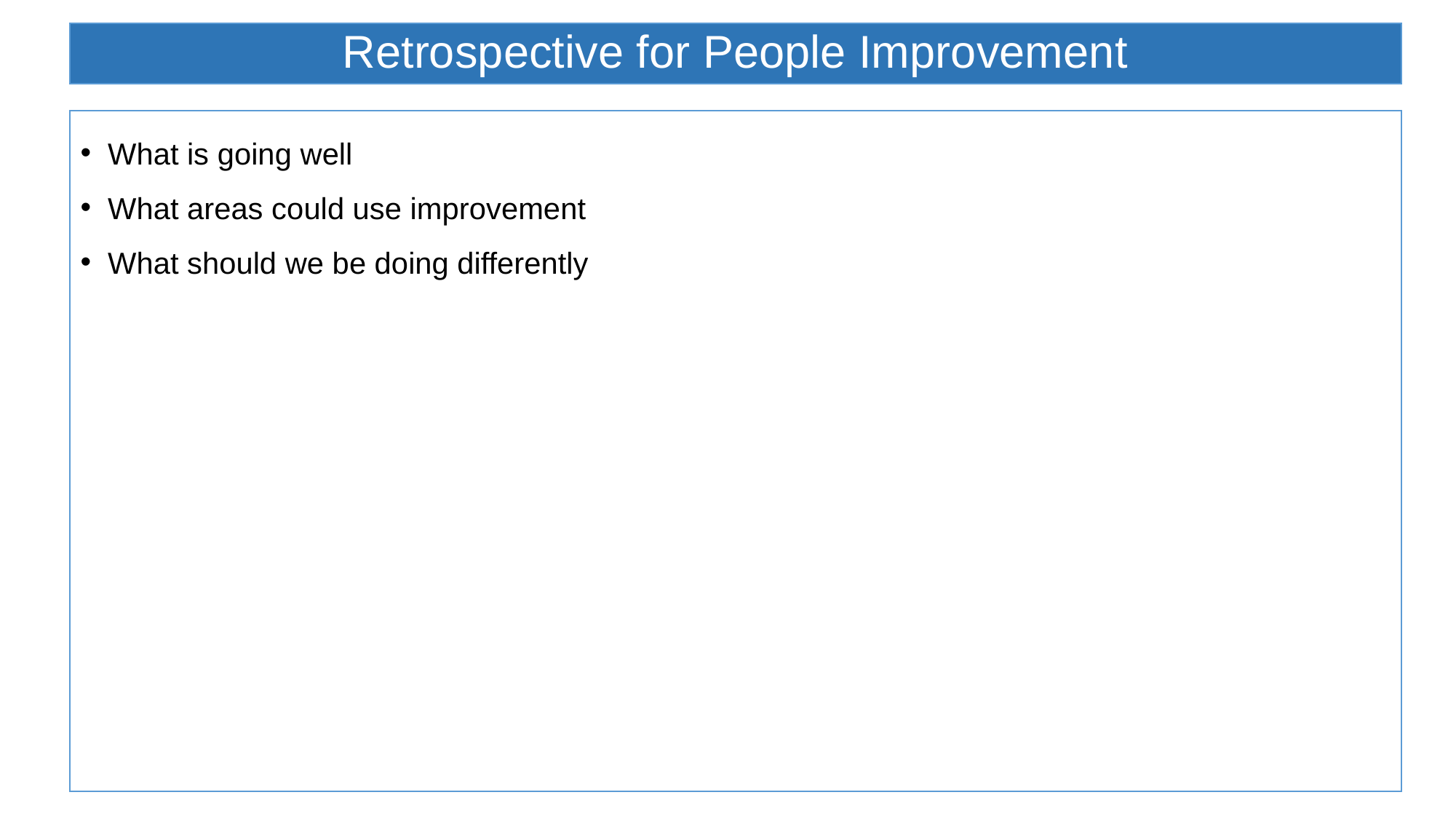

# Retrospective for People Improvement
What is going well
What areas could use improvement
What should we be doing differently